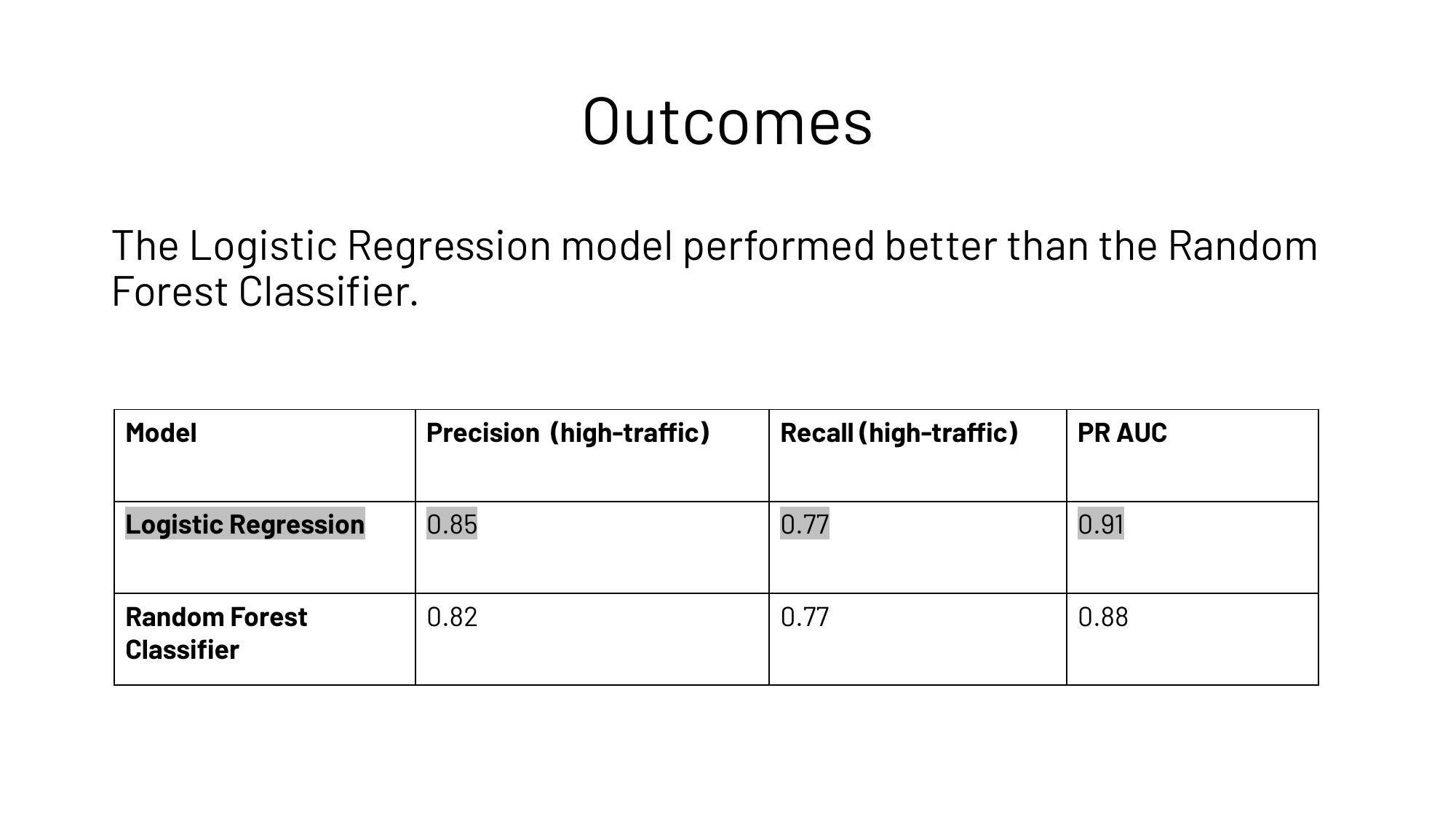

# Outcomes
The Logistic Regression model performed better than the Random Forest Classifier.

| Model | Precision (high-traffic) | Recall (high-traffic) | PR AUC |
| --- | --- | --- | --- |
| Logistic Regression | 0.85 | 0.77 | 0.91 |
| Random Forest Classifier | 0.82 | 0.77 | 0.88 |